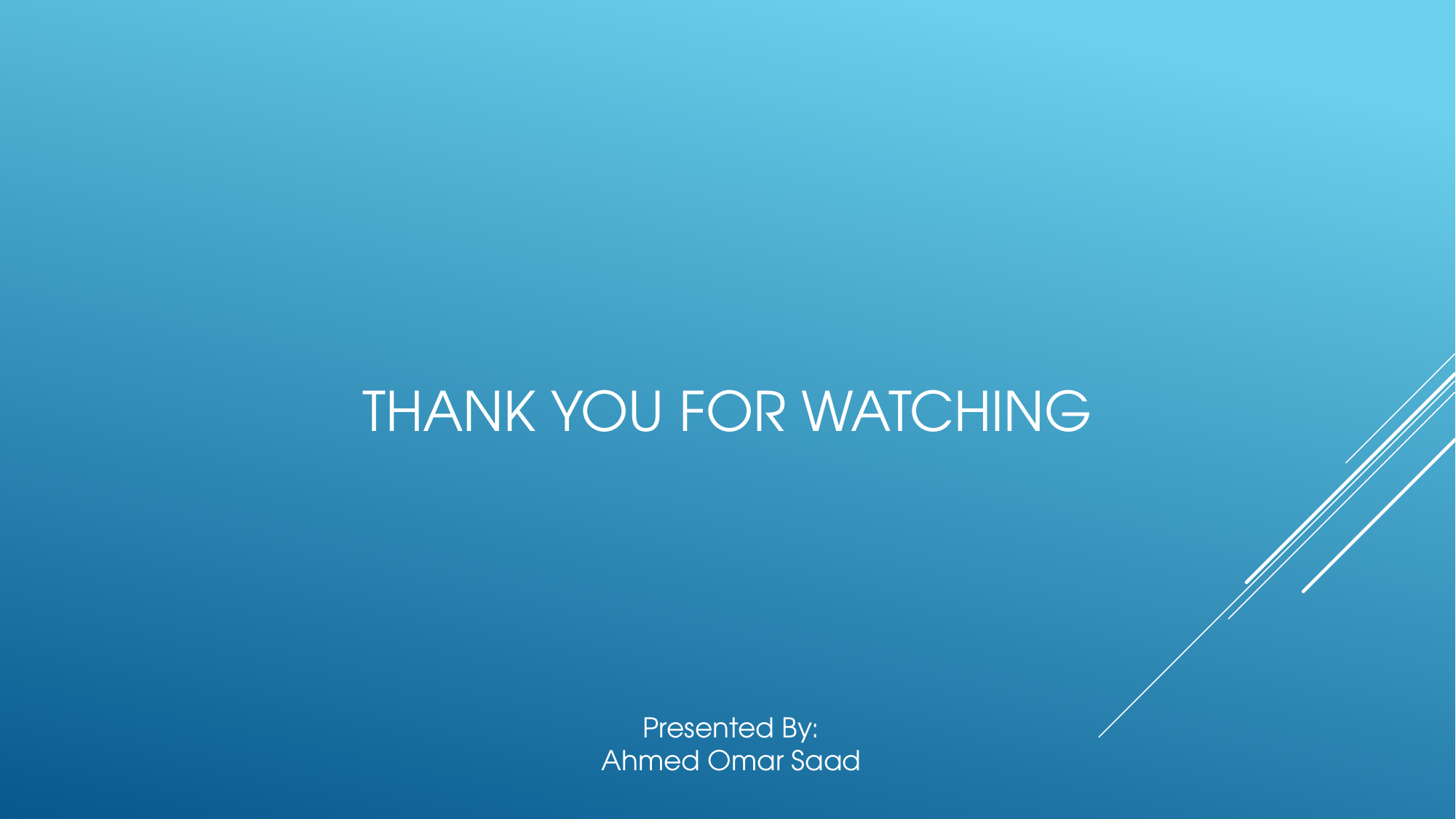

# THANK YOU FOR watching
Presented By:
Ahmed Omar Saad